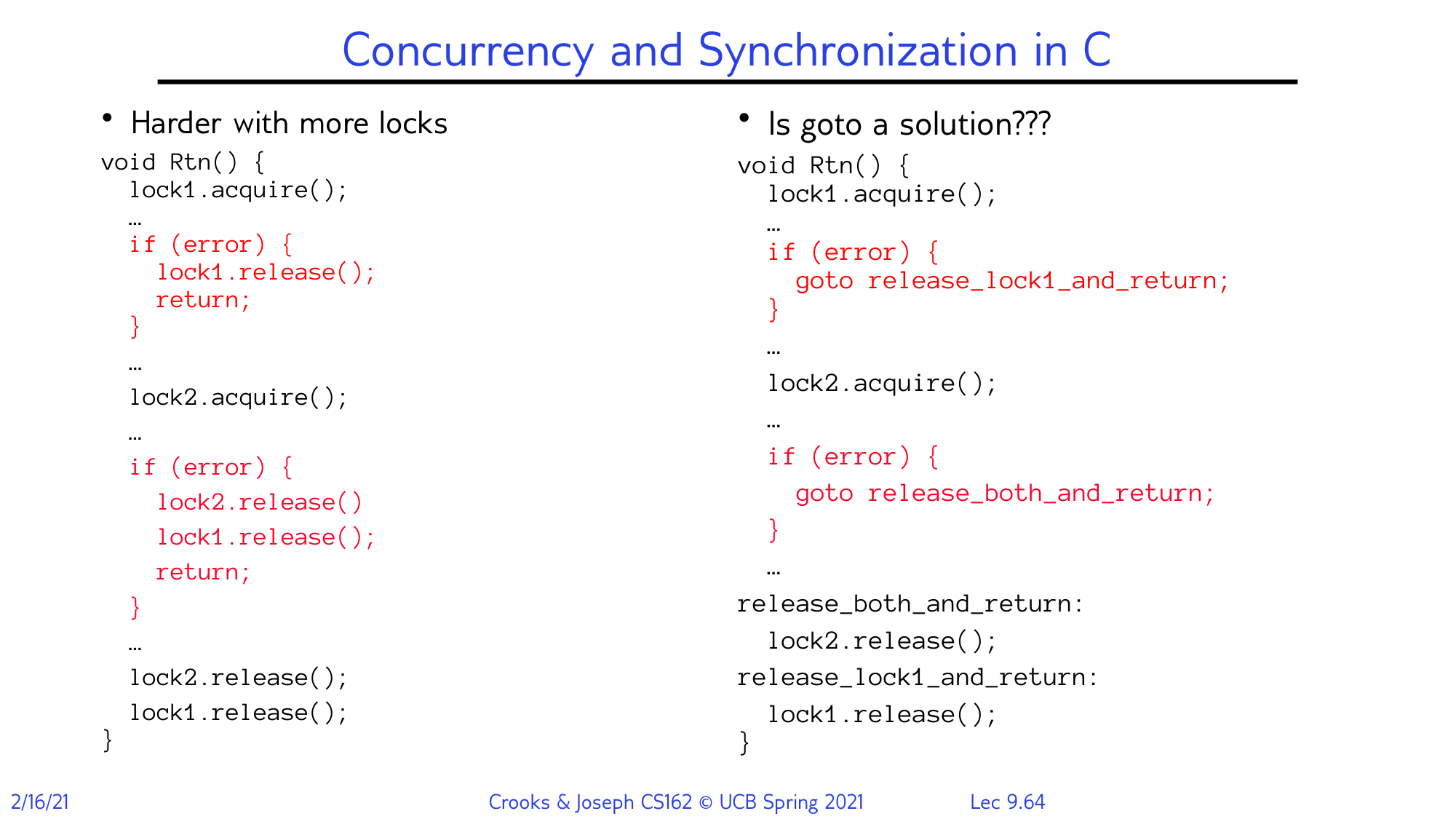

# Concurrency and Synchronization in C
Harder with more locks
void Rtn() {
  lock1.acquire();
  …
  if (error) {
    lock1.release();
    return;
  }
  …
  lock2.acquire();
  …
  if (error) {
    lock2.release()
    lock1.release();
    return;
  }
  …
  lock2.release();
  lock1.release();
}

Is goto a solution???
void Rtn() {
  lock1.acquire();
  …
  if (error) {
    goto release_lock1_and_return;
  }
  …
  lock2.acquire();
  …
  if (error) {
    goto release_both_and_return;
  }
  …
release_both_and_return:
  lock2.release();
release_lock1_and_return:
  lock1.release();
}